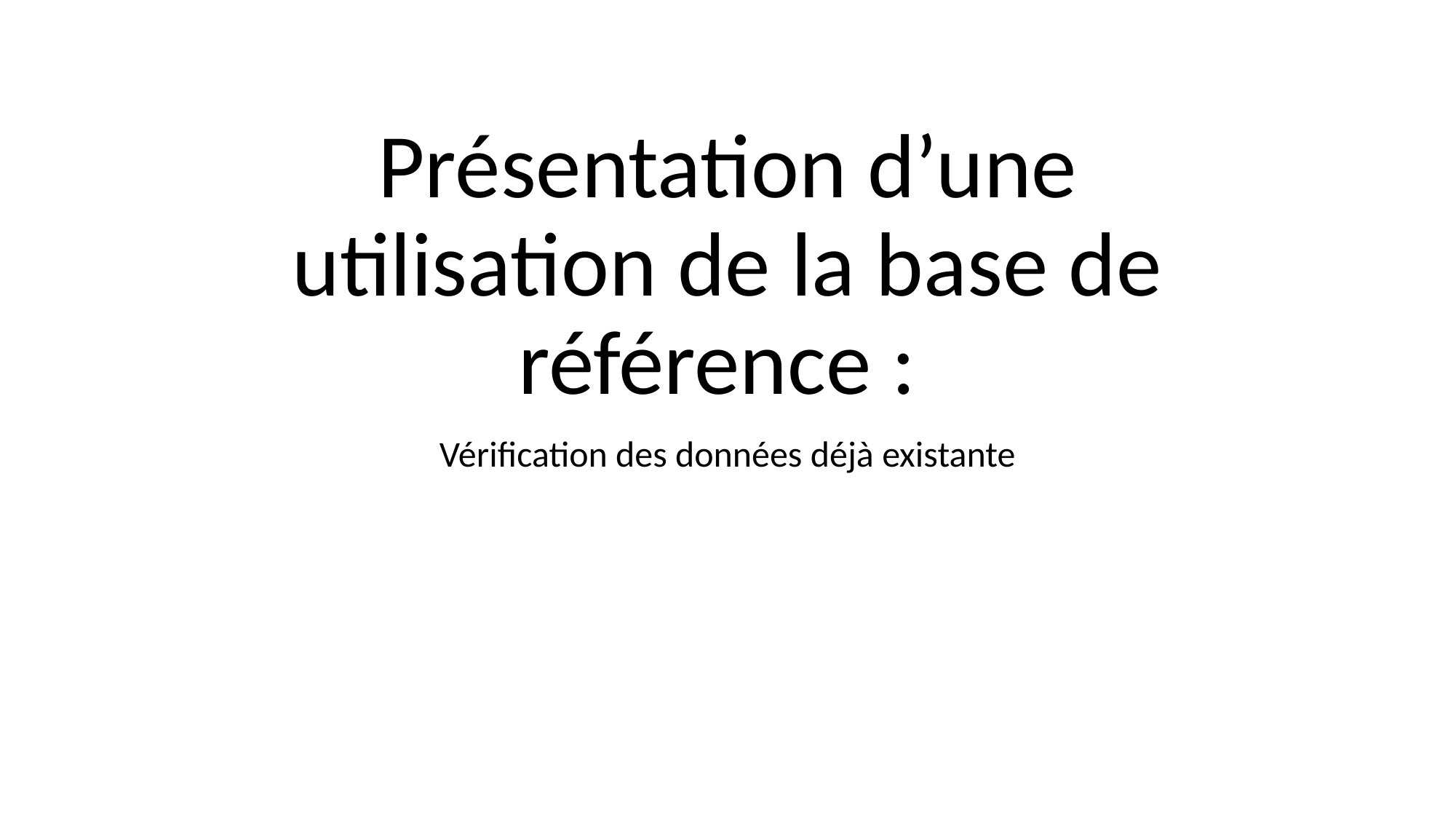

# Présentation d’une utilisation de la base de référence :
Vérification des données déjà existante